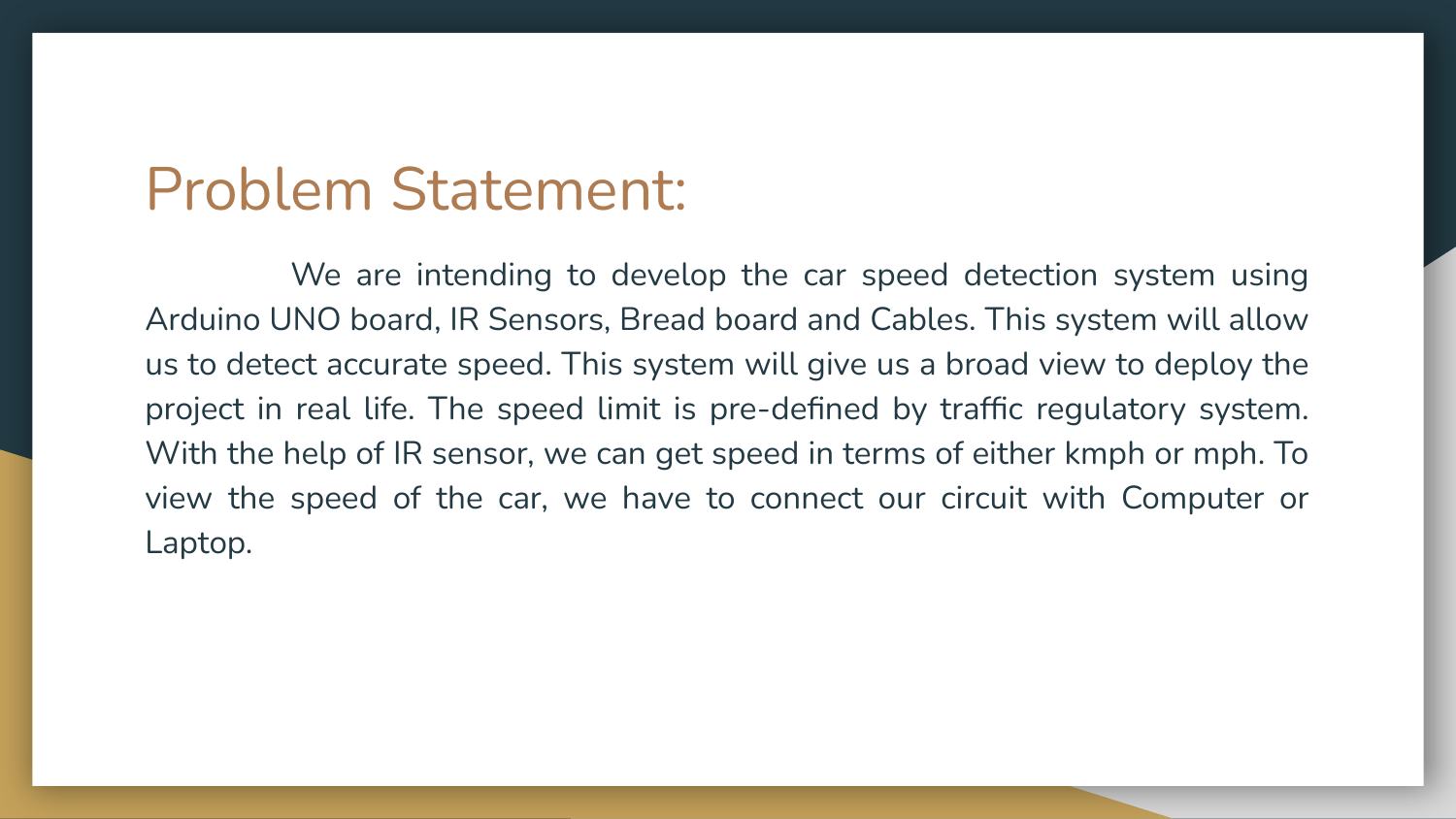

# Problem Statement:
	We are intending to develop the car speed detection system using Arduino UNO board, IR Sensors, Bread board and Cables. This system will allow us to detect accurate speed. This system will give us a broad view to deploy the project in real life. The speed limit is pre-defined by traffic regulatory system. With the help of IR sensor, we can get speed in terms of either kmph or mph. To view the speed of the car, we have to connect our circuit with Computer or Laptop.